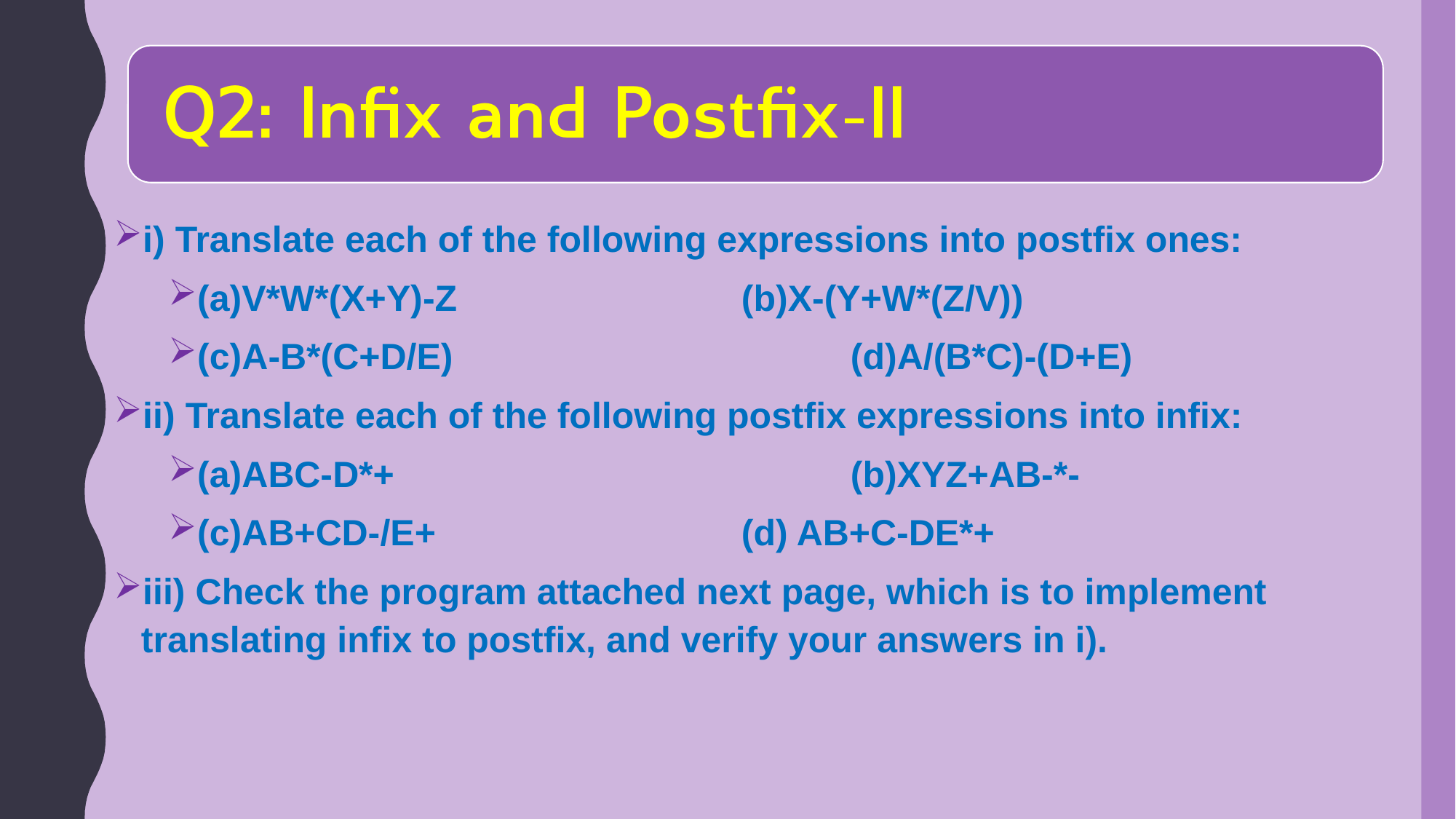

Q2: Infix and Postfix-II
i) Translate each of the following expressions into postfix ones:
(a)V*W*(X+Y)-Z    			(b)X-(Y+W*(Z/V))
(c)A-B*(C+D/E)       			(d)A/(B*C)-(D+E)
ii) Translate each of the following postfix expressions into infix:
(a)ABC-D*+    				(b)XYZ+AB-*-
(c)AB+CD-/E+     			(d) AB+C-DE*+
iii) Check the program attached next page, which is to implement translating infix to postfix, and verify your answers in i).